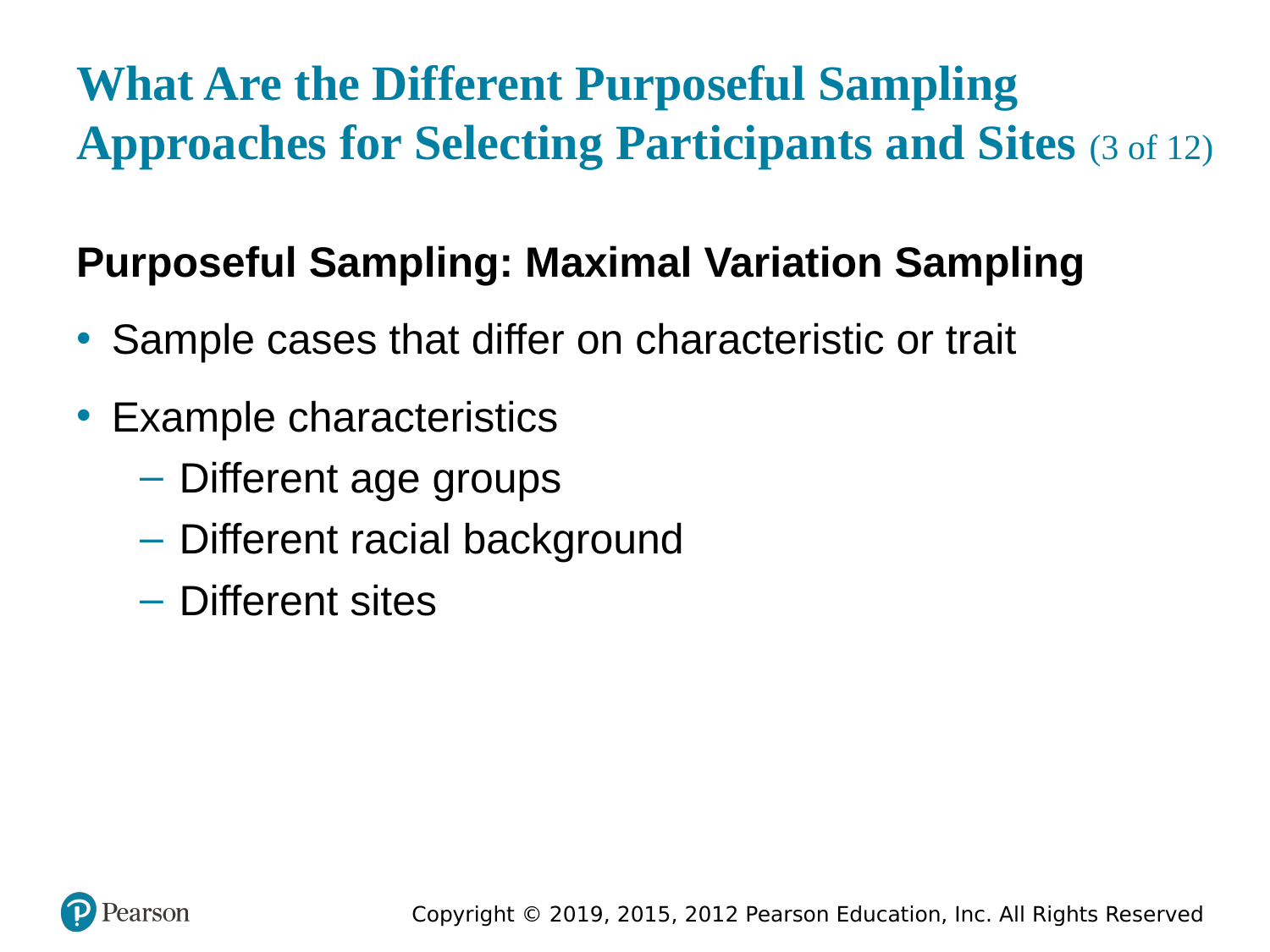

# What Are the Different Purposeful Sampling Approaches for Selecting Participants and Sites (3 of 12)
Purposeful Sampling: Maximal Variation Sampling
Sample cases that differ on characteristic or trait
Example characteristics
Different age groups
Different racial background
Different sites